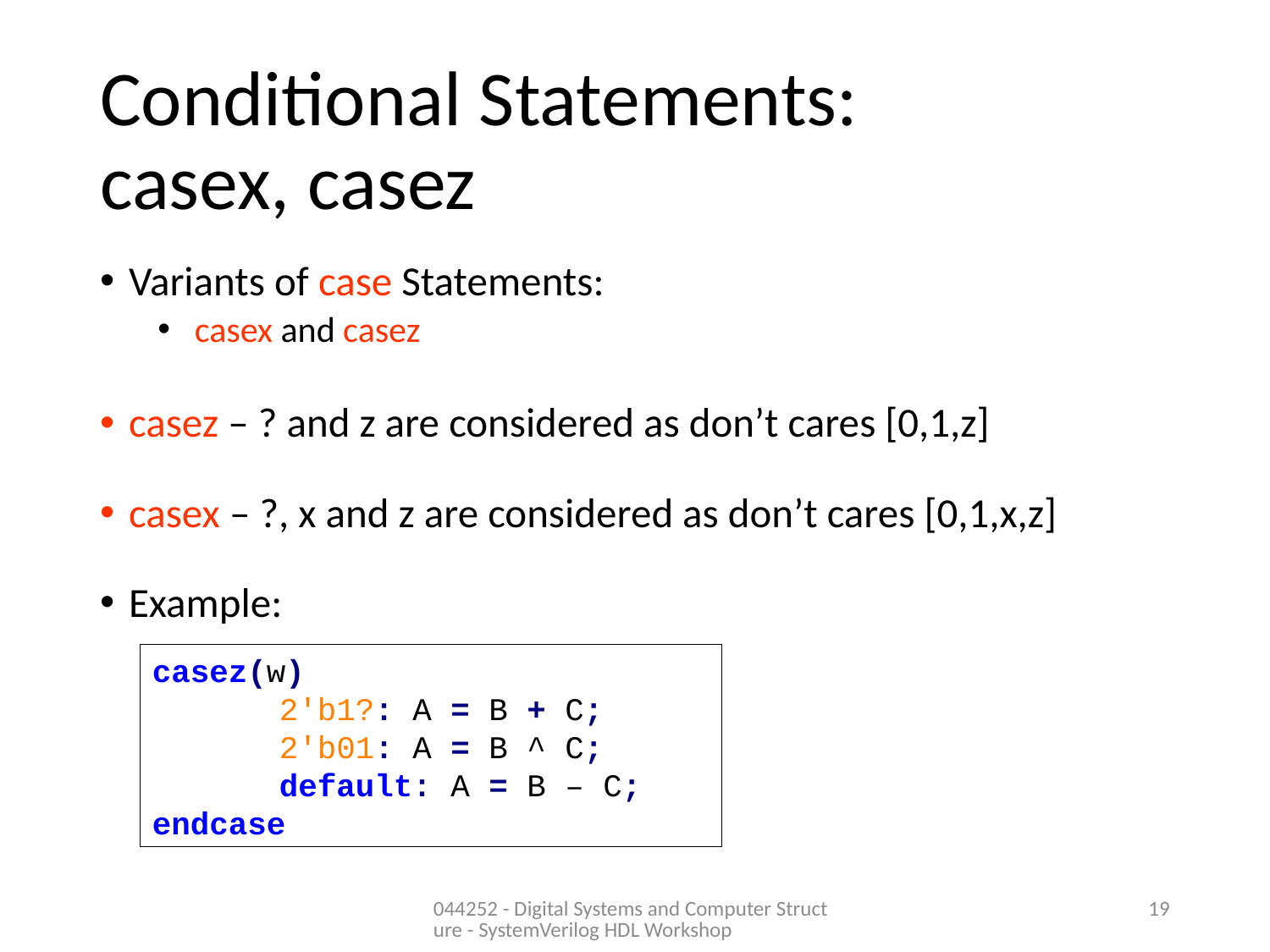

# Conditional Statements: casex, casez
Variants of case Statements:
 casex and casez

casez – ? and z are considered as don’t cares [0,1,z]

casex – ?, x and z are considered as don’t cares [0,1,x,z]

Example:
casez(w)
	2'b1?: A = B + C;
	2'b01: A = B ^ C;
	default: A = B – C;
endcase
044252 - Digital Systems and Computer Structure - SystemVerilog HDL Workshop
19